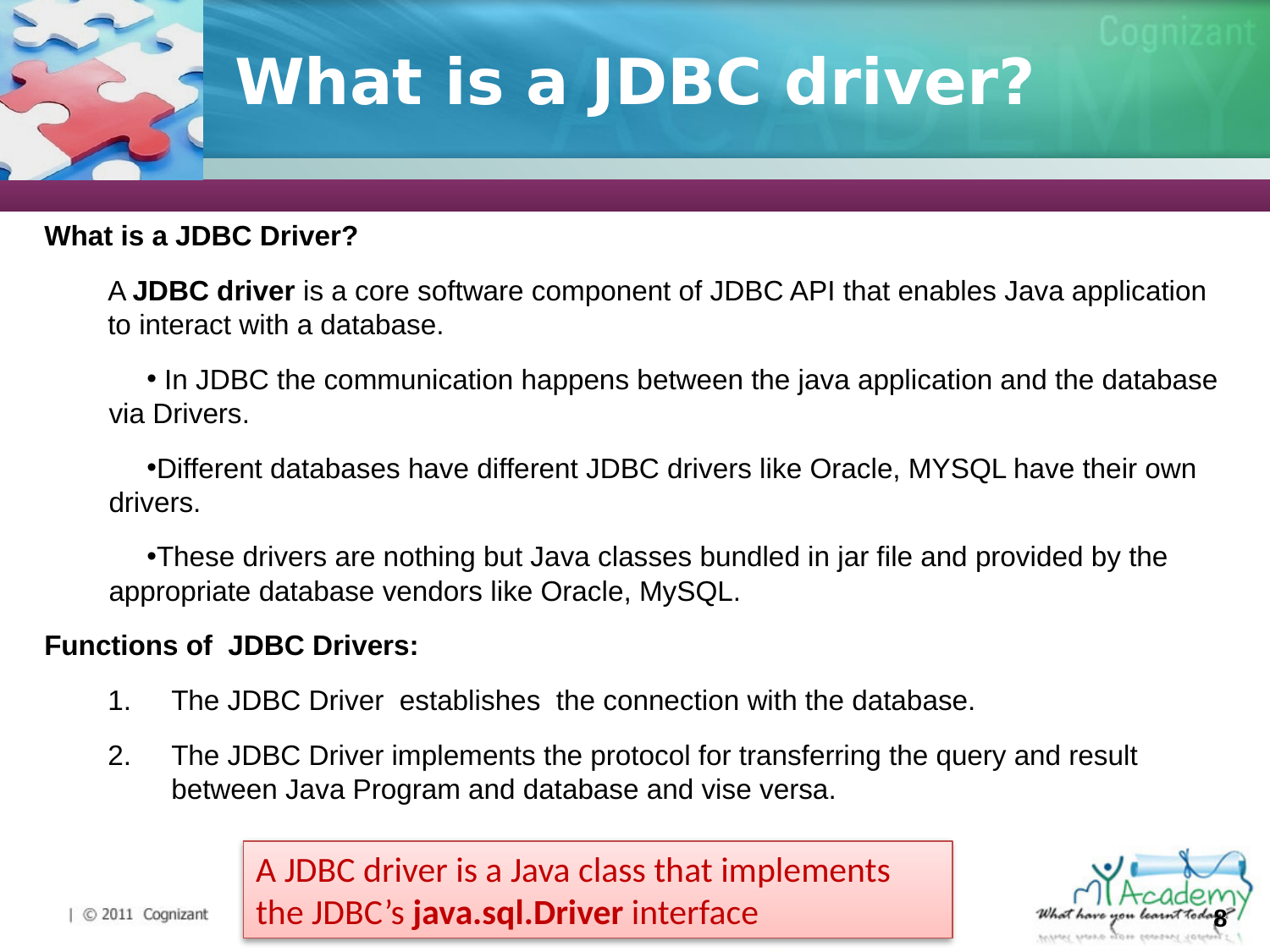

# What is a JDBC driver?

What is a JDBC Driver?
A JDBC driver is a core software component of JDBC API that enables Java application to interact with a database.
 In JDBC the communication happens between the java application and the database via Drivers.
Different databases have different JDBC drivers like Oracle, MYSQL have their own drivers.
These drivers are nothing but Java classes bundled in jar file and provided by the appropriate database vendors like Oracle, MySQL.
Functions of  JDBC Drivers:
The JDBC Driver  establishes  the connection with the database.
The JDBC Driver implements the protocol for transferring the query and result between Java Program and database and vise versa.
A JDBC driver is a Java class that implements the JDBC’s java.sql.Driver interface
8